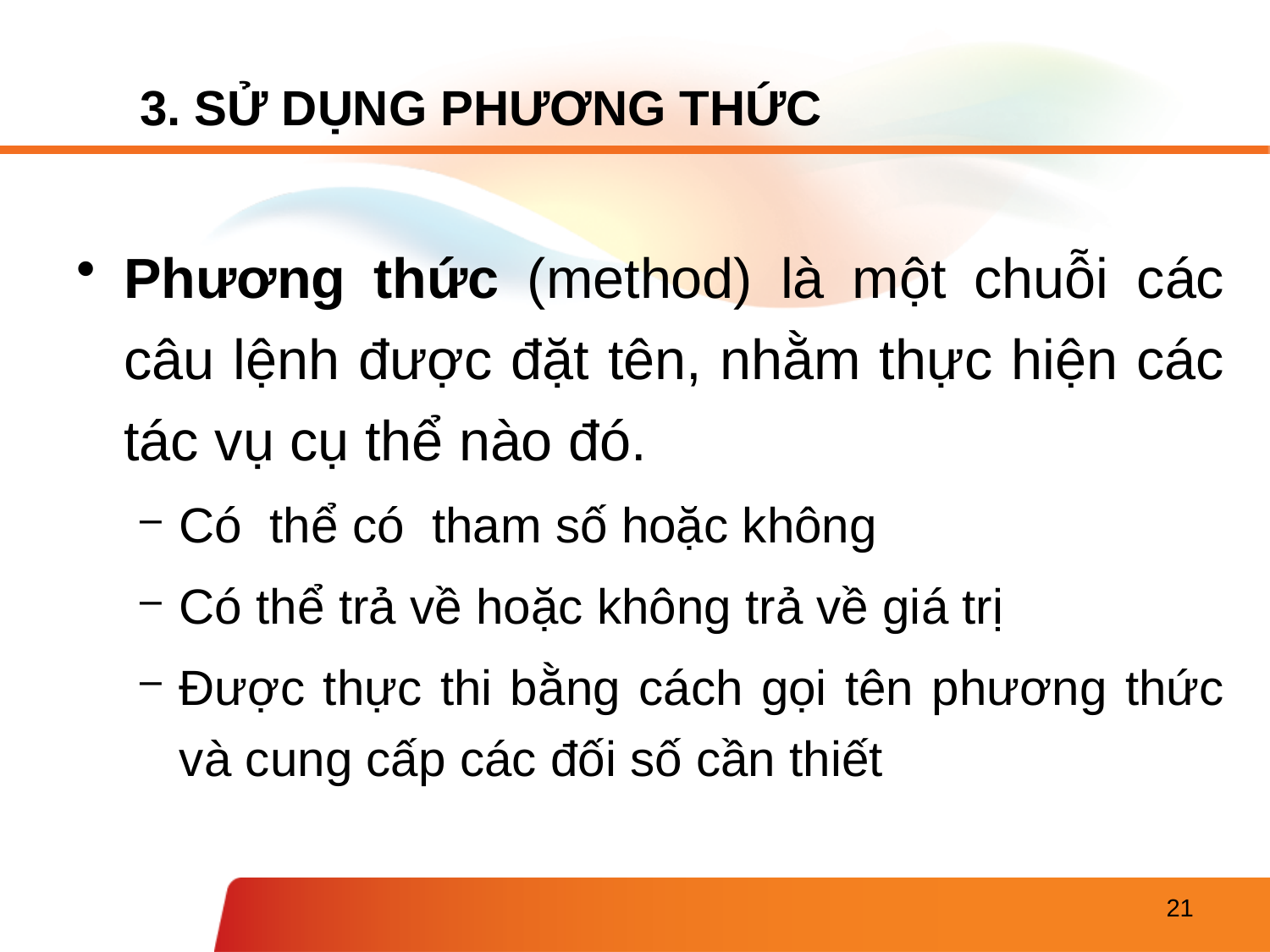

# 3. SỬ DỤNG PHƯƠNG THỨC
Phương thức (method) là một chuỗi các câu lệnh được đặt tên, nhằm thực hiện các tác vụ cụ thể nào đó.
Có  thể có  tham số hoặc không
Có thể trả về hoặc không trả về giá trị
Được thực thi bằng cách gọi tên phương thức và cung cấp các đối số cần thiết

21